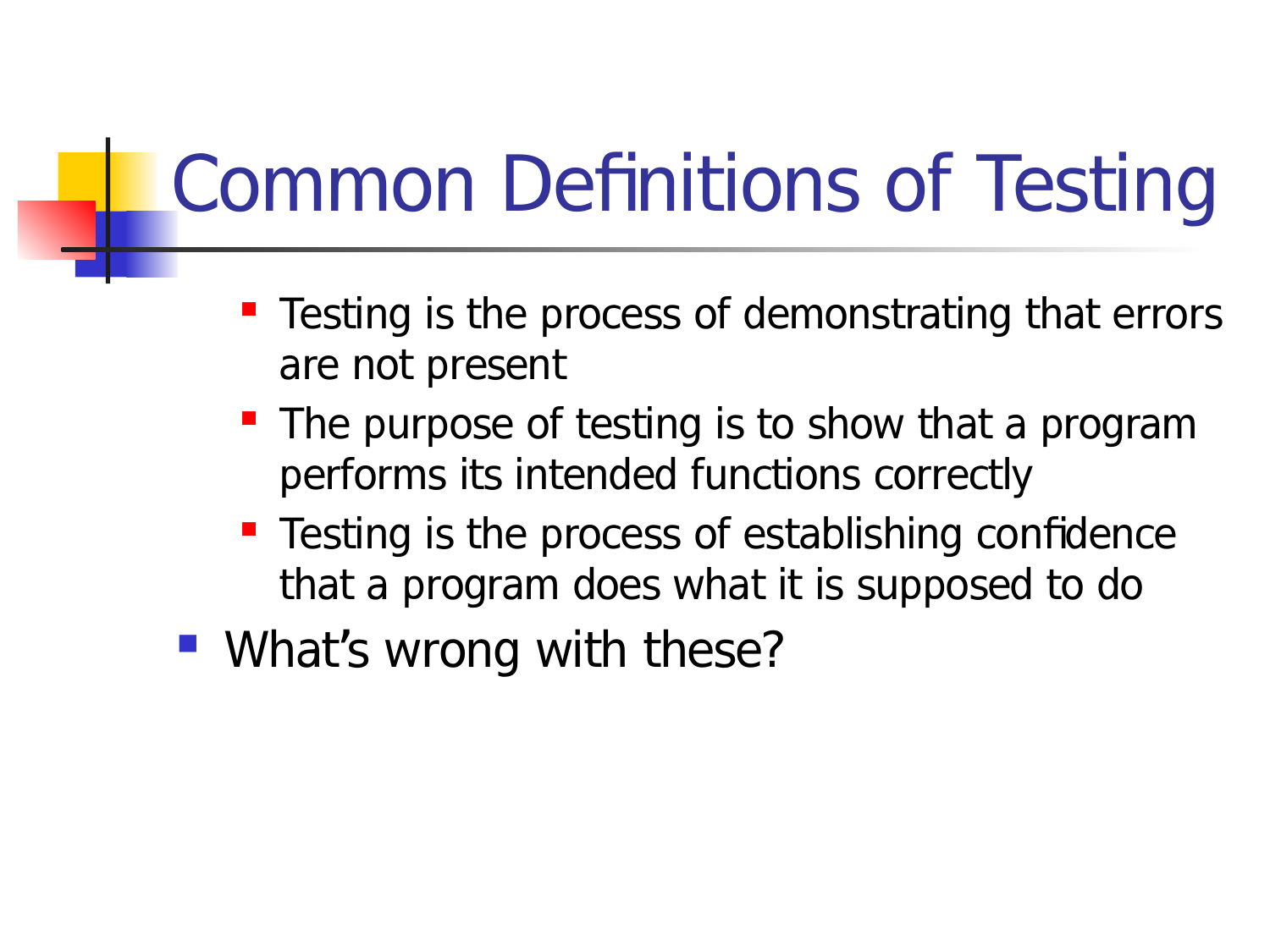

# Common Definitions of Testing
Testing is the process of demonstrating that errors are not present
The purpose of testing is to show that a program performs its intended functions correctly
Testing is the process of establishing confidence that a program does what it is supposed to do
What’s wrong with these?